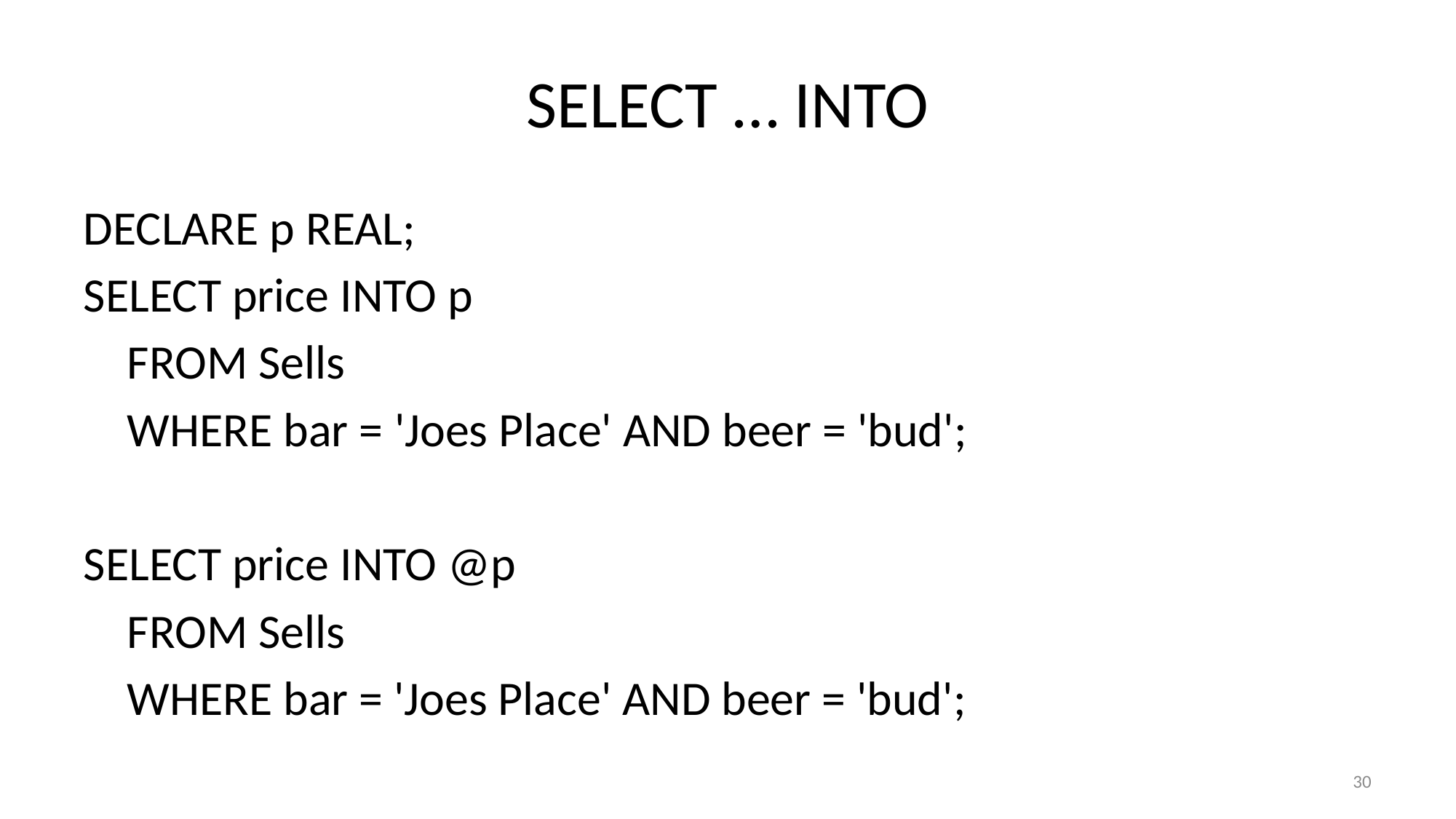

# SELECT … INTO
DECLARE p REAL;
SELECT price INTO p
    FROM Sells
    WHERE bar = 'Joes Place' AND beer = 'bud';

SELECT price INTO @p
    FROM Sells
    WHERE bar = 'Joes Place' AND beer = 'bud';

30